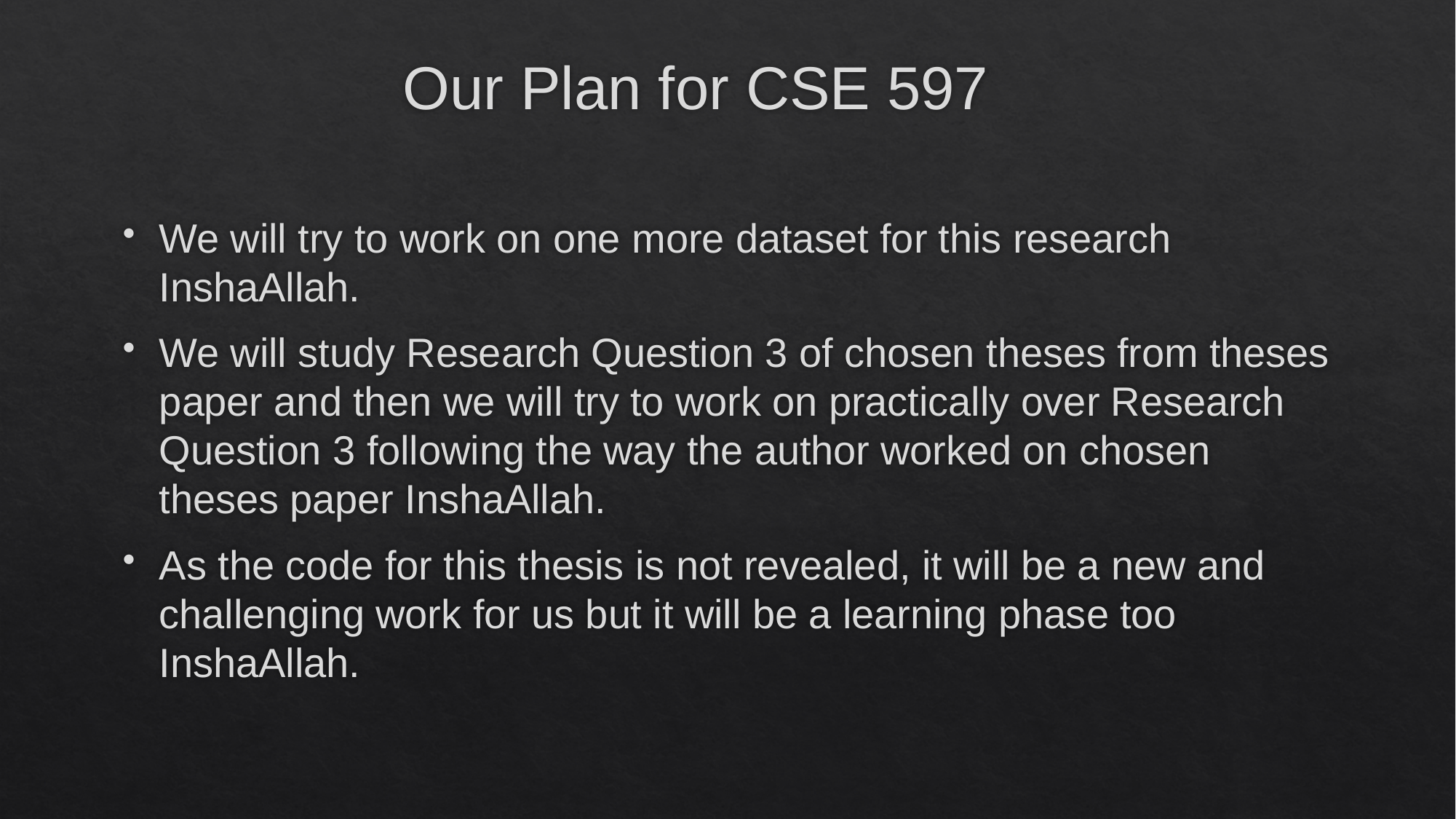

# Our Plan for CSE 597
We will try to work on one more dataset for this research InshaAllah.
We will study Research Question 3 of chosen theses from theses paper and then we will try to work on practically over Research Question 3 following the way the author worked on chosen theses paper InshaAllah.
As the code for this thesis is not revealed, it will be a new and challenging work for us but it will be a learning phase too InshaAllah.